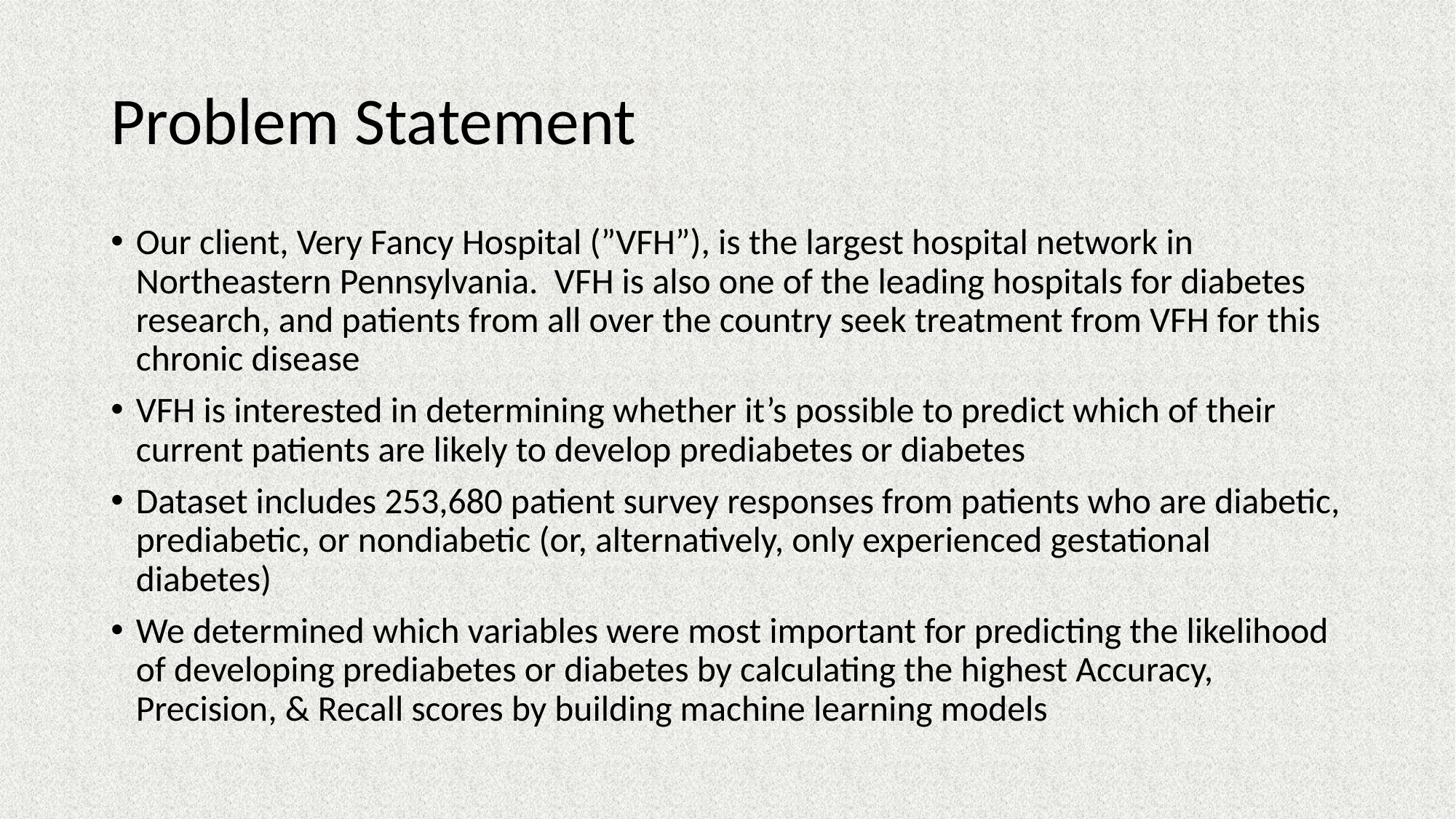

# Problem Statement
Our client, Very Fancy Hospital (”VFH”), is the largest hospital network in Northeastern Pennsylvania.  VFH is also one of the leading hospitals for diabetes research, and patients from all over the country seek treatment from VFH for this chronic disease
VFH is interested in determining whether it’s possible to predict which of their current patients are likely to develop prediabetes or diabetes
Dataset includes 253,680 patient survey responses from patients who are diabetic, prediabetic, or nondiabetic (or, alternatively, only experienced gestational diabetes)
We determined which variables were most important for predicting the likelihood of developing prediabetes or diabetes by calculating the highest Accuracy, Precision, & Recall scores by building machine learning models